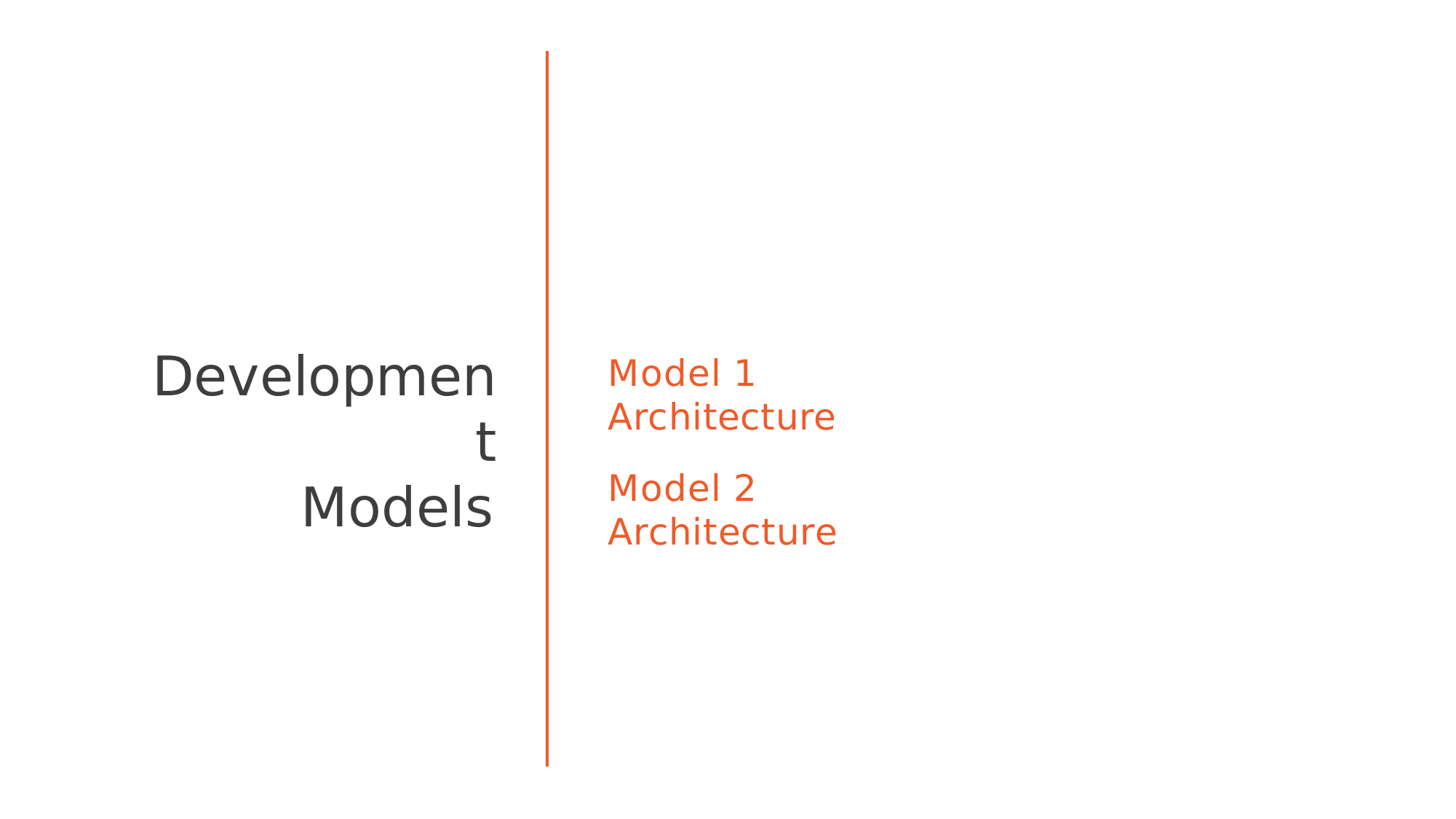

# Development
Models
Model 1 Architecture
Model 2 Architecture
26